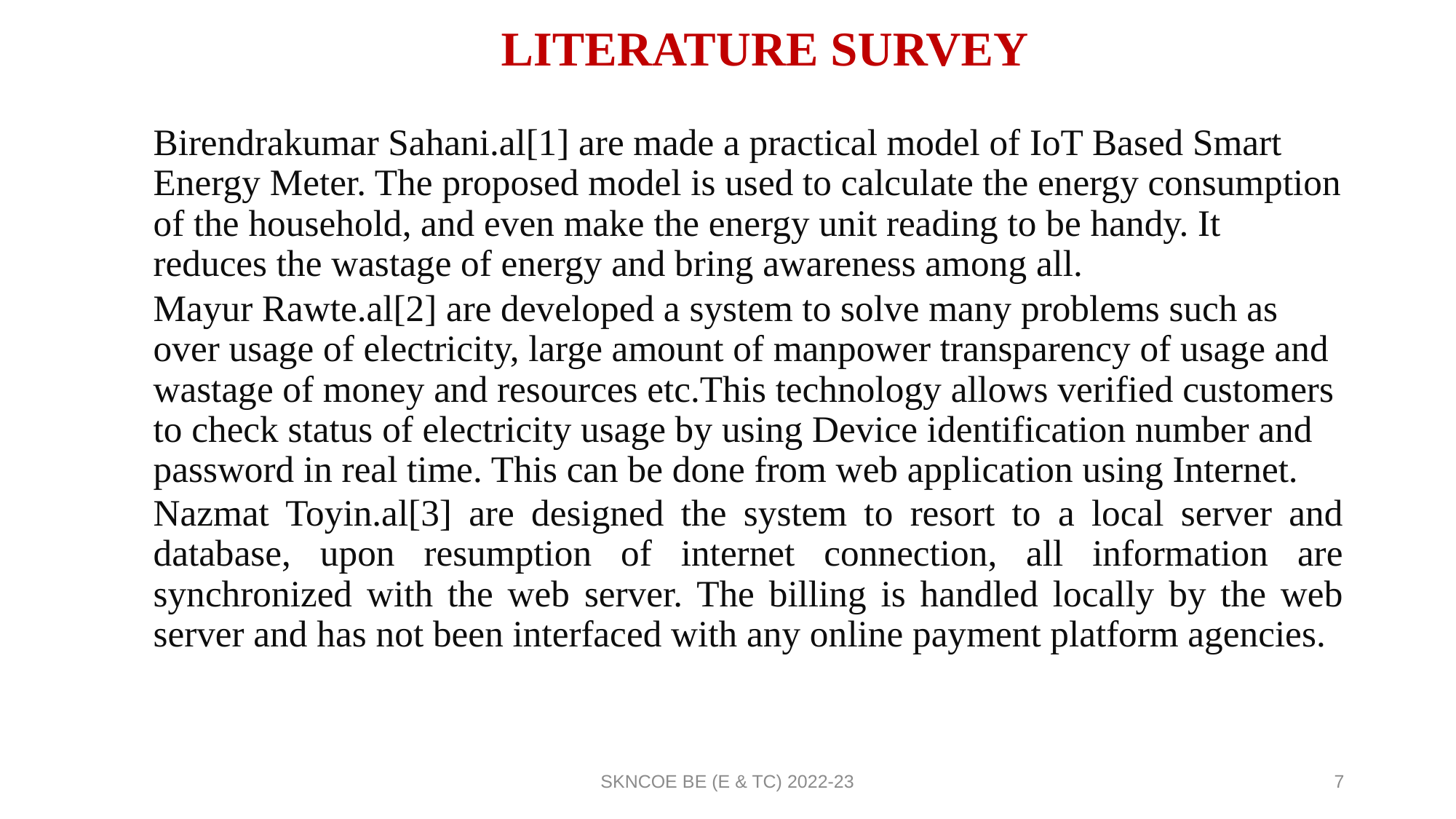

# LITERATURE SURVEY
Birendrakumar Sahani.al[1] are made a practical model of IoT Based Smart Energy Meter. The proposed model is used to calculate the energy consumption of the household, and even make the energy unit reading to be handy. It reduces the wastage of energy and bring awareness among all.
Mayur Rawte.al[2] are developed a system to solve many problems such as over usage of electricity, large amount of manpower transparency of usage and wastage of money and resources etc.This technology allows verified customers to check status of electricity usage by using Device identification number and password in real time. This can be done from web application using Internet.
Nazmat Toyin.al[3] are designed the system to resort to a local server and database, upon resumption of internet connection, all information are synchronized with the web server. The billing is handled locally by the web server and has not been interfaced with any online payment platform agencies.

SKNCOE BE (E & TC) 2022-23
7